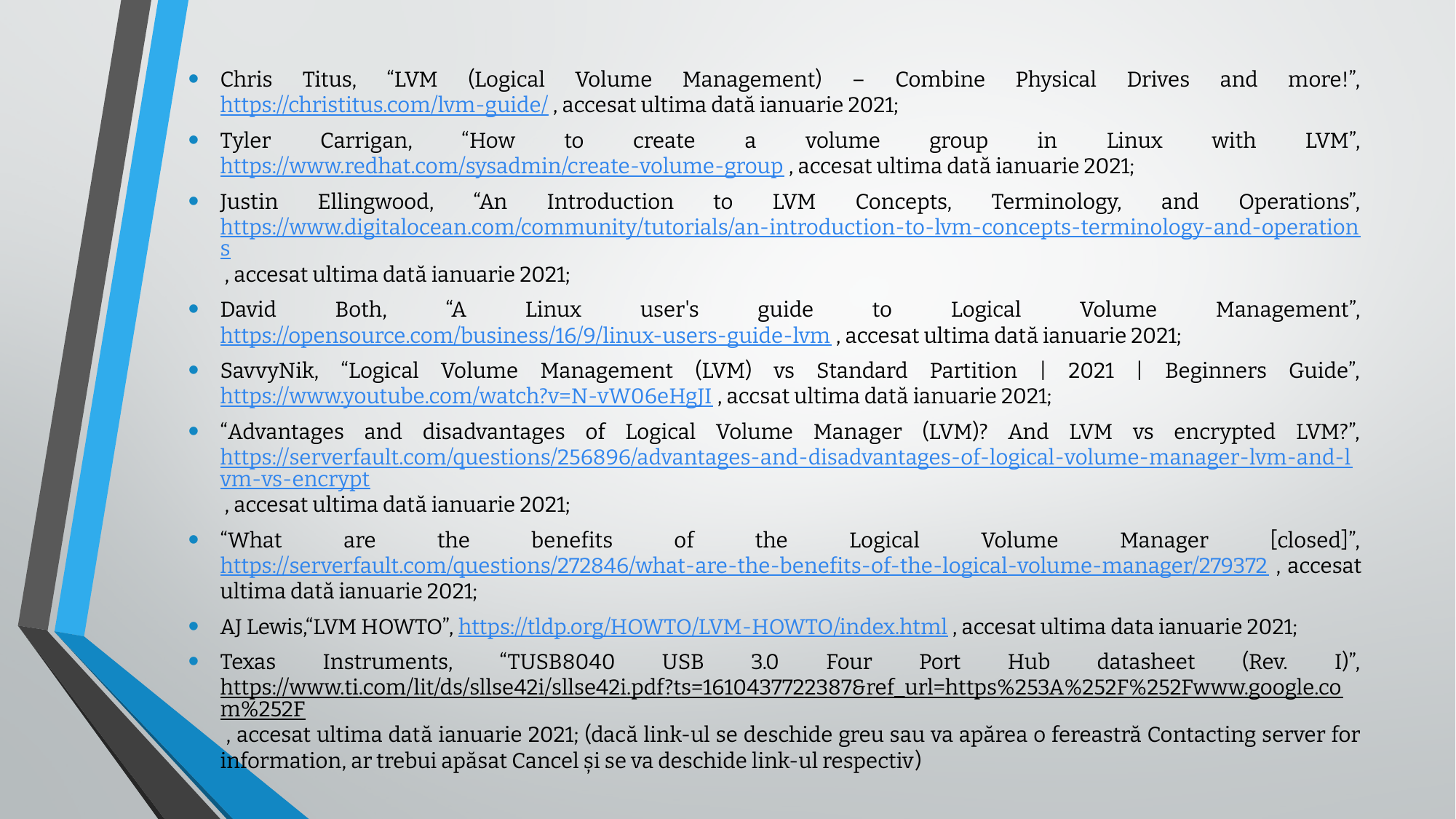

Chris Titus, “LVM (Logical Volume Management) – Combine Physical Drives and more!”, https://christitus.com/lvm-guide/ , accesat ultima dată ianuarie 2021;
Tyler Carrigan, “How to create a volume group in Linux with LVM”, https://www.redhat.com/sysadmin/create-volume-group , accesat ultima dată ianuarie 2021;
Justin Ellingwood, “An Introduction to LVM Concepts, Terminology, and Operations”, https://www.digitalocean.com/community/tutorials/an-introduction-to-lvm-concepts-terminology-and-operations , accesat ultima dată ianuarie 2021;
David Both, “A Linux user's guide to Logical Volume Management”, https://opensource.com/business/16/9/linux-users-guide-lvm , accesat ultima dată ianuarie 2021;
SavvyNik, “Logical Volume Management (LVM) vs Standard Partition | 2021 | Beginners Guide”, https://www.youtube.com/watch?v=N-vW06eHgJI , accsat ultima dată ianuarie 2021;
“Advantages and disadvantages of Logical Volume Manager (LVM)? And LVM vs encrypted LVM?”, https://serverfault.com/questions/256896/advantages-and-disadvantages-of-logical-volume-manager-lvm-and-lvm-vs-encrypt , accesat ultima dată ianuarie 2021;
“What are the benefits of the Logical Volume Manager [closed]”, https://serverfault.com/questions/272846/what-are-the-benefits-of-the-logical-volume-manager/279372 , accesat ultima dată ianuarie 2021;
AJ Lewis,“LVM HOWTO”, https://tldp.org/HOWTO/LVM-HOWTO/index.html , accesat ultima data ianuarie 2021;
Texas Instruments, “TUSB8040 USB 3.0 Four Port Hub datasheet (Rev. I)”, https://www.ti.com/lit/ds/sllse42i/sllse42i.pdf?ts=1610437722387&ref_url=https%253A%252F%252Fwww.google.com%252F , accesat ultima dată ianuarie 2021; (dacă link-ul se deschide greu sau va apărea o fereastră Contacting server for information, ar trebui apăsat Cancel și se va deschide link-ul respectiv)